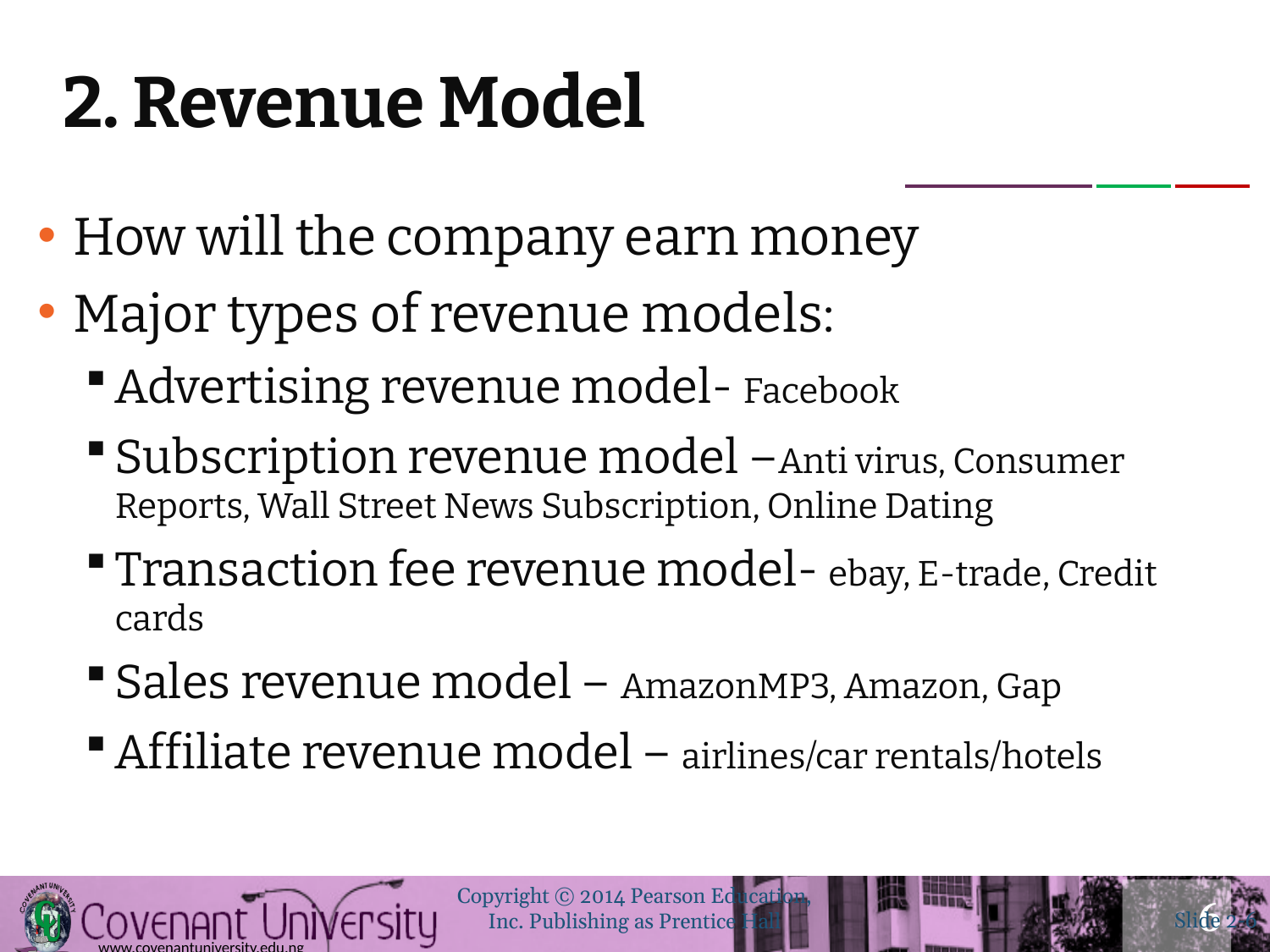

# 2. Revenue Model
How will the company earn money
Major types of revenue models:
Advertising revenue model- Facebook
Subscription revenue model –Anti virus, Consumer Reports, Wall Street News Subscription, Online Dating
Transaction fee revenue model- ebay, E-trade, Credit cards
Sales revenue model – AmazonMP3, Amazon, Gap
Affiliate revenue model – airlines/car rentals/hotels
Copyright © 2014 Pearson Education, Inc. Publishing as Prentice Hall
Slide 2-6